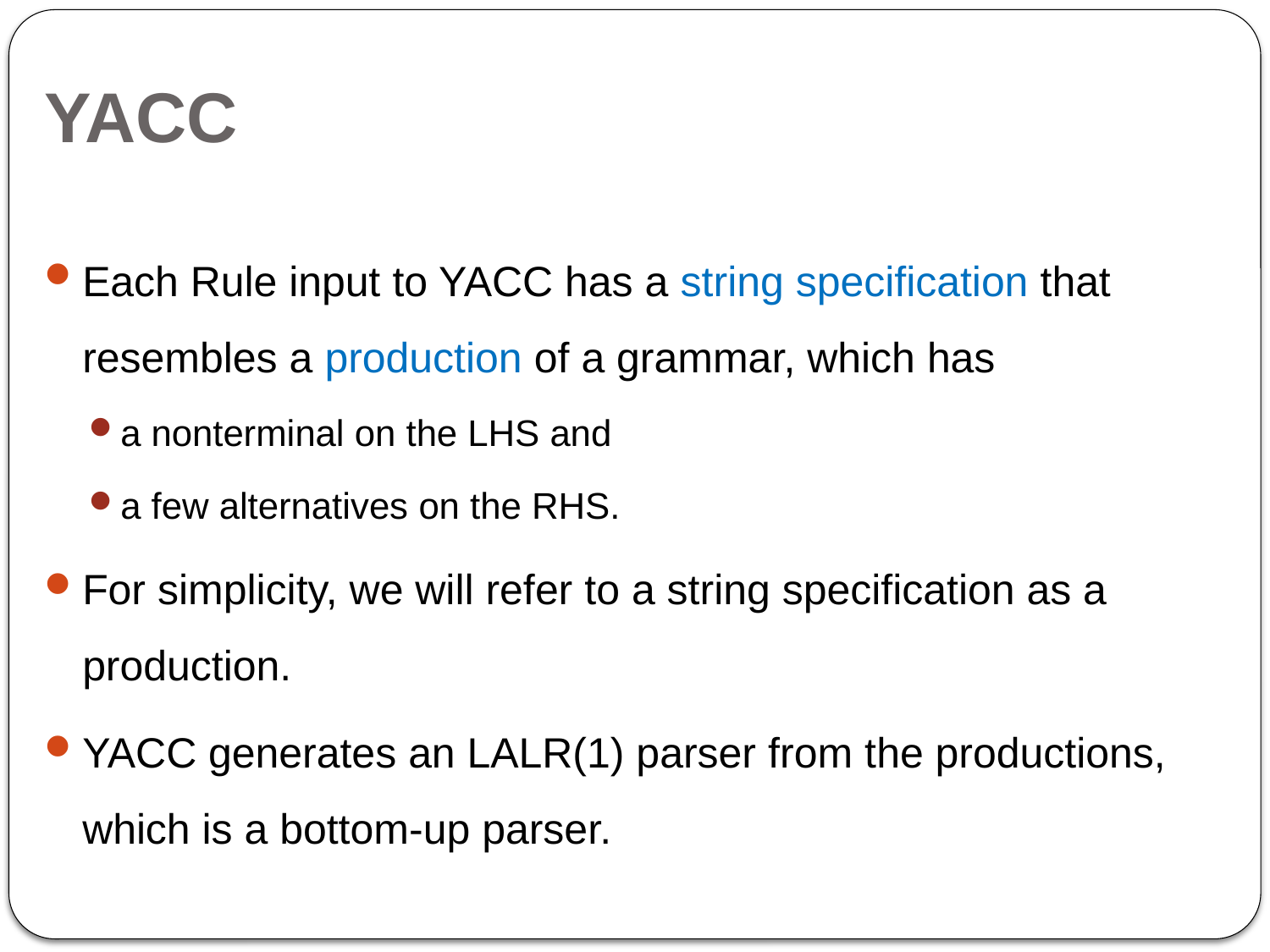

# YACC
Each Rule input to YACC has a string specification that resembles a production of a grammar, which has
a nonterminal on the LHS and
a few alternatives on the RHS.
For simplicity, we will refer to a string specification as a production.
YACC generates an LALR(1) parser from the productions, which is a bottom-up parser.